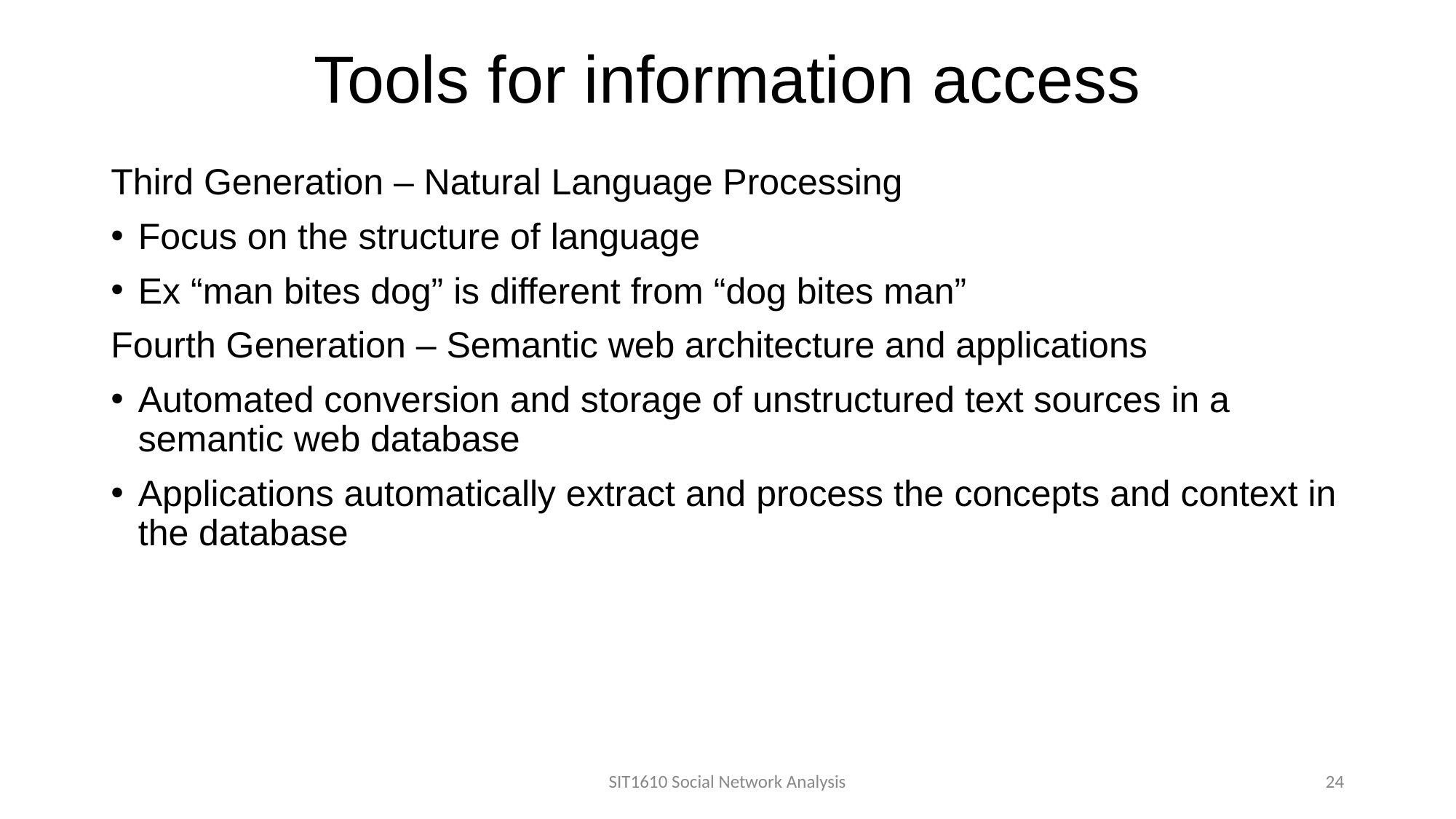

# Tools for information access
Third Generation – Natural Language Processing
Focus on the structure of language
Ex “man bites dog” is different from “dog bites man”
Fourth Generation – Semantic web architecture and applications
Automated conversion and storage of unstructured text sources in a semantic web database
Applications automatically extract and process the concepts and context in the database
SIT1610 Social Network Analysis
24